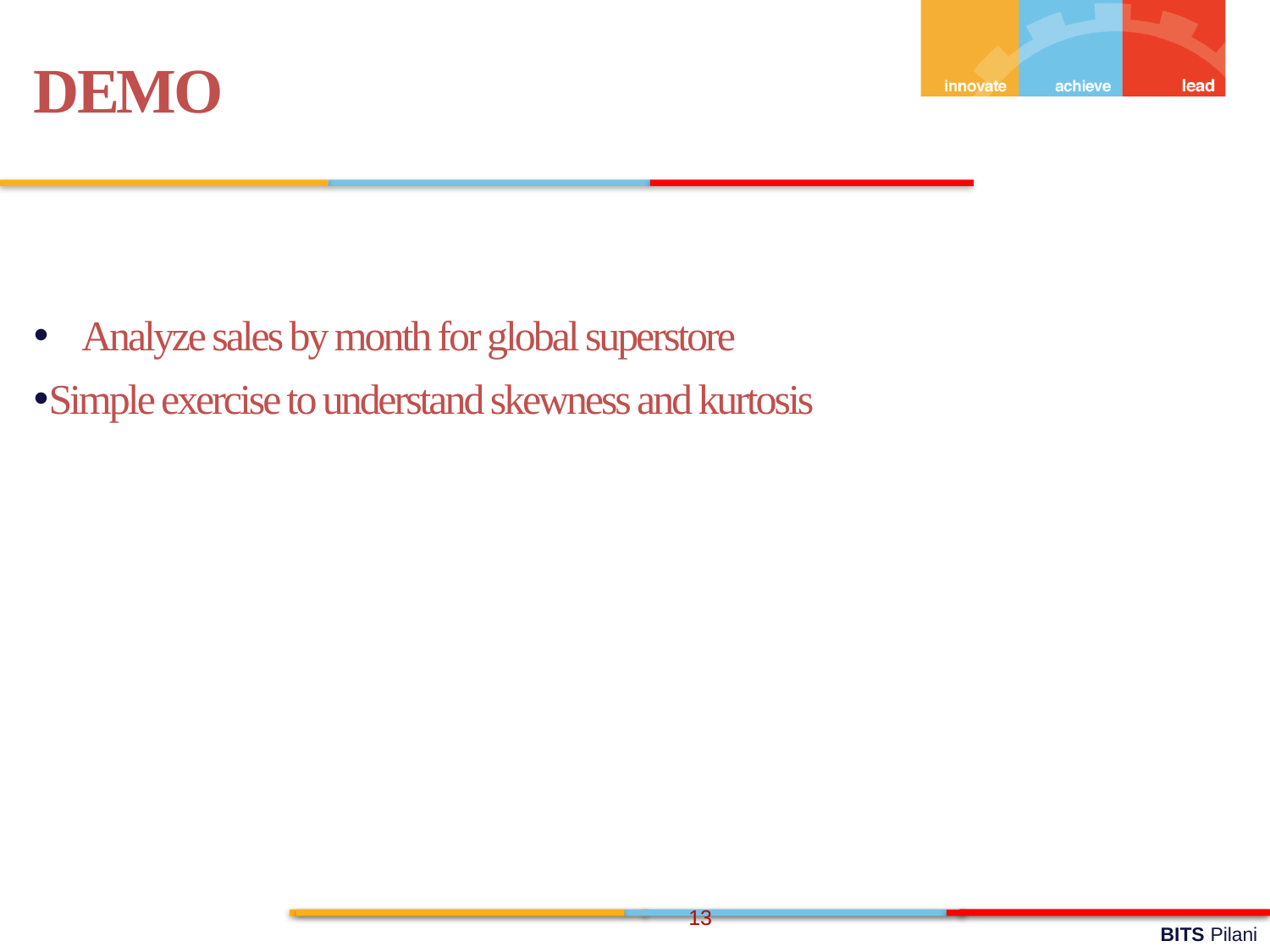

DEMO
Analyze sales by month for global superstore
Simple exercise to understand skewness and kurtosis
13